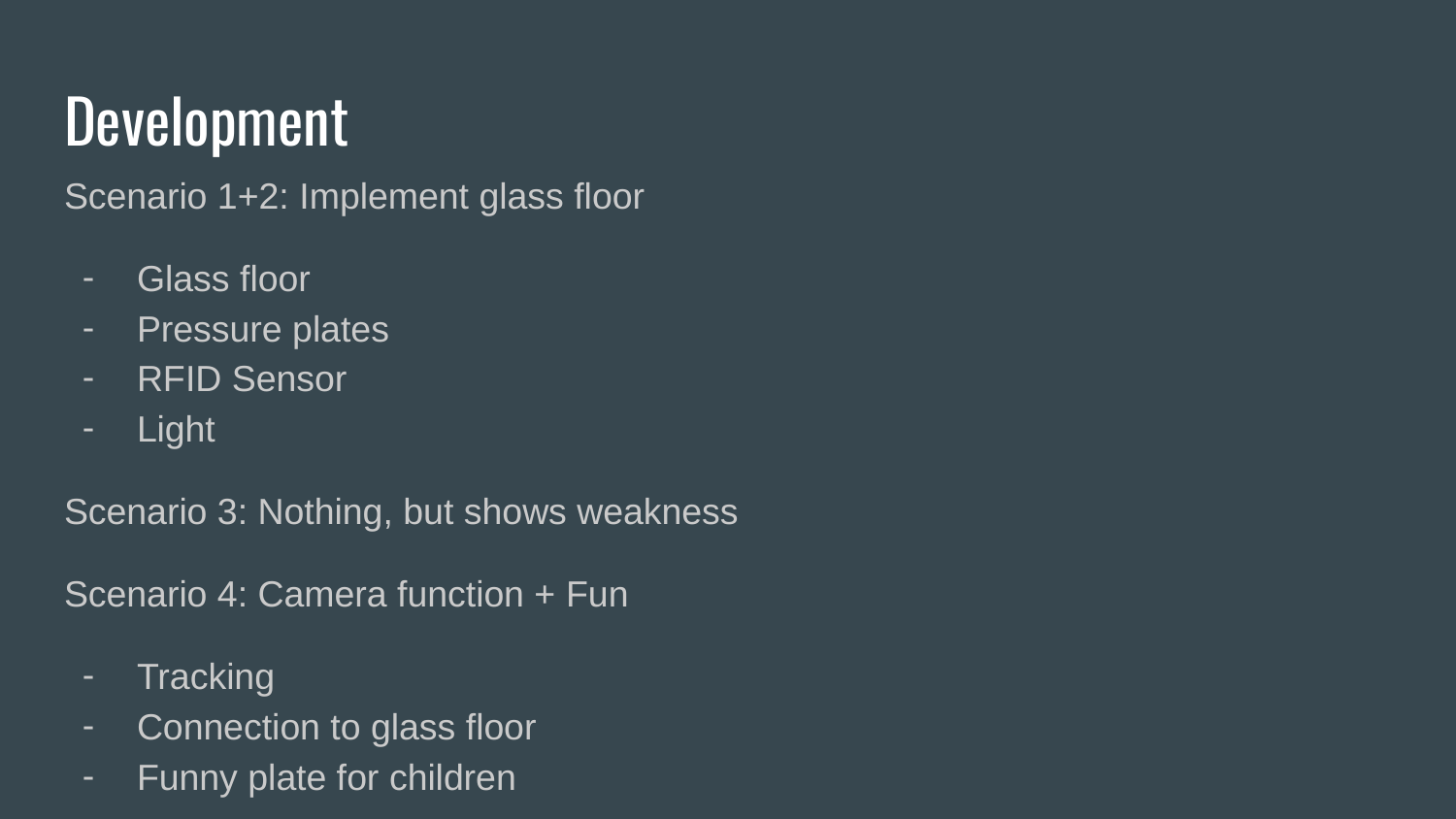

# Development
Scenario 1+2: Implement glass floor
Glass floor
Pressure plates
RFID Sensor
Light
Scenario 3: Nothing, but shows weakness
Scenario 4: Camera function + Fun
Tracking
Connection to glass floor
Funny plate for children